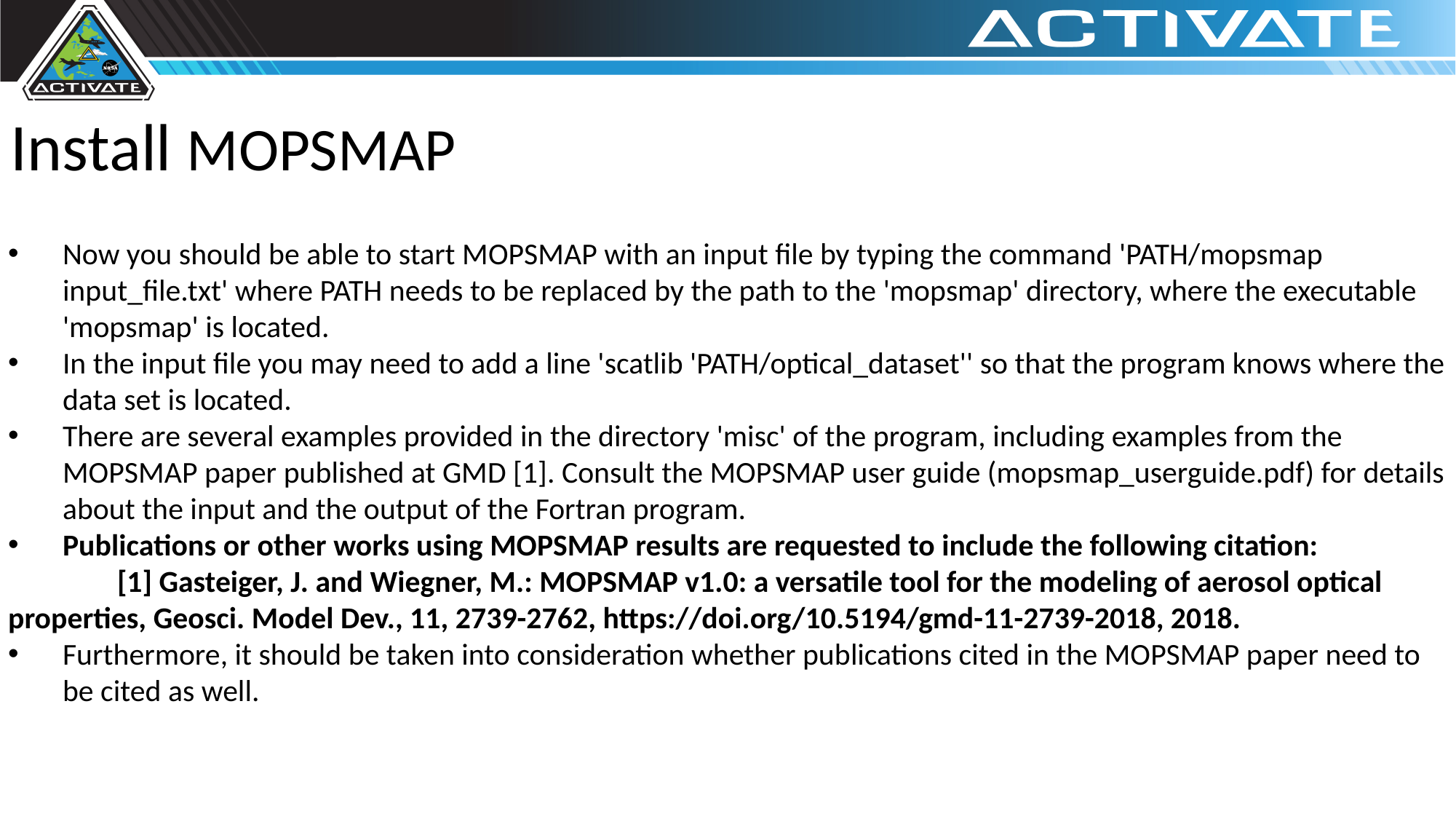

Install MOPSMAP
Now you should be able to start MOPSMAP with an input file by typing the command 'PATH/mopsmap input_file.txt' where PATH needs to be replaced by the path to the 'mopsmap' directory, where the executable 'mopsmap' is located.
In the input file you may need to add a line 'scatlib 'PATH/optical_dataset'' so that the program knows where the data set is located.
There are several examples provided in the directory 'misc' of the program, including examples from the MOPSMAP paper published at GMD [1]. Consult the MOPSMAP user guide (mopsmap_userguide.pdf) for details about the input and the output of the Fortran program.
Publications or other works using MOPSMAP results are requested to include the following citation:
	[1] Gasteiger, J. and Wiegner, M.: MOPSMAP v1.0: a versatile tool for the modeling of aerosol optical properties, Geosci. Model Dev., 11, 2739-2762, https://doi.org/10.5194/gmd-11-2739-2018, 2018.
Furthermore, it should be taken into consideration whether publications cited in the MOPSMAP paper need to be cited as well.